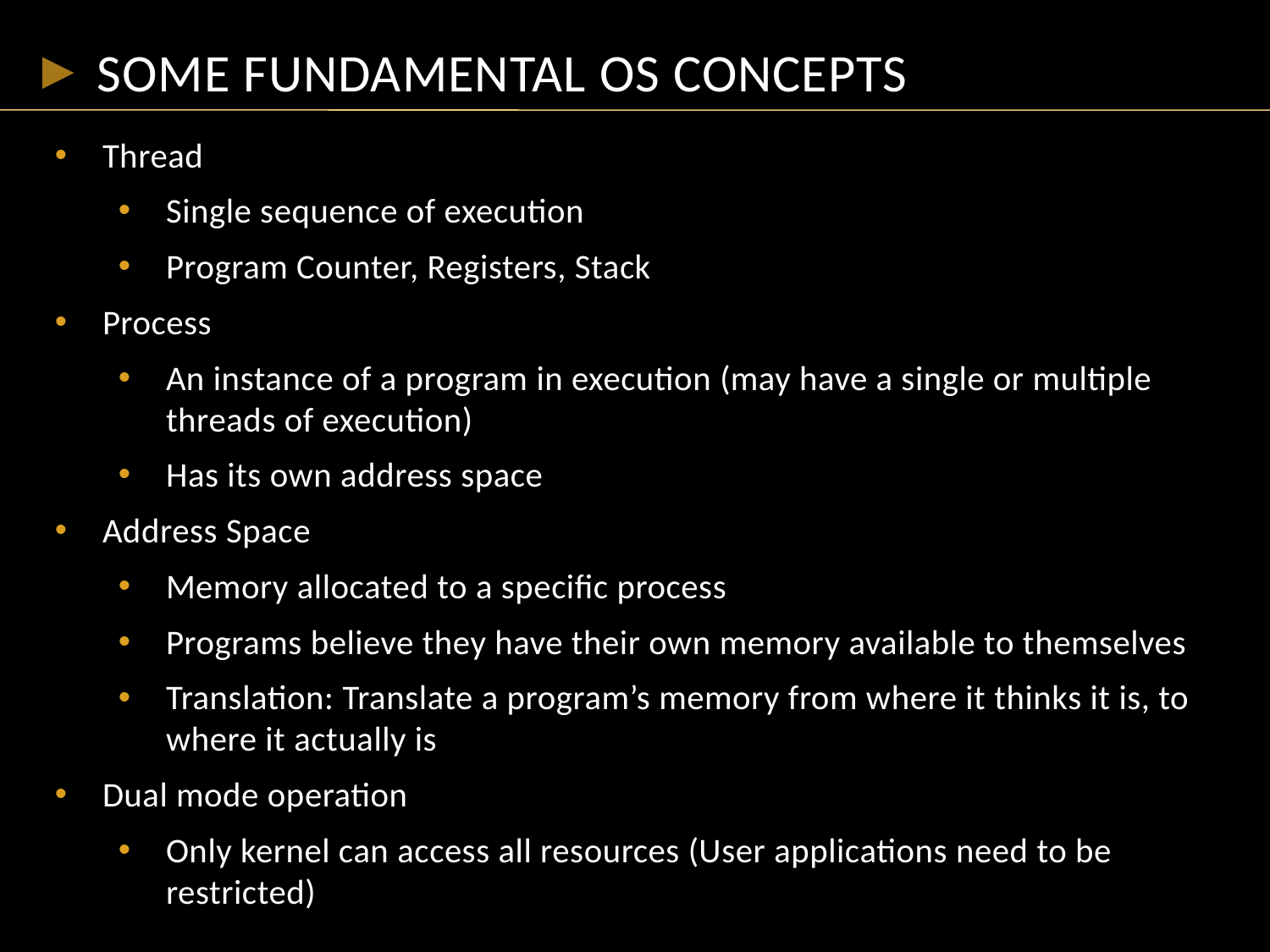

Some fundamental os Concepts
Thread
Single sequence of execution
Program Counter, Registers, Stack
Process
An instance of a program in execution (may have a single or multiple threads of execution)
Has its own address space
Address Space
Memory allocated to a specific process
Programs believe they have their own memory available to themselves
Translation: Translate a program’s memory from where it thinks it is, to where it actually is
Dual mode operation
Only kernel can access all resources (User applications need to be restricted)